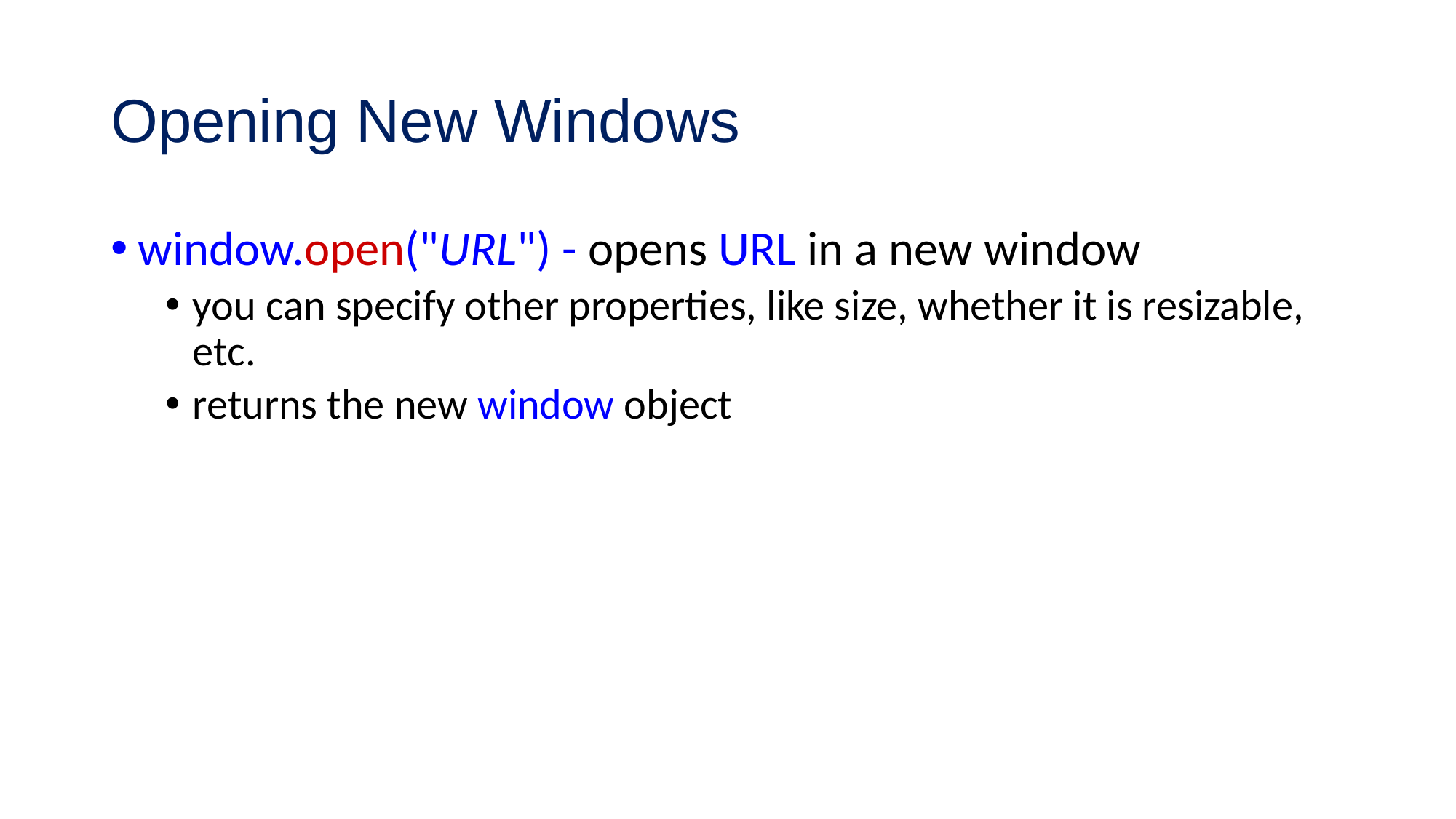

# Opening New Windows
window.open("URL") - opens URL in a new window
you can specify other properties, like size, whether it is resizable, etc.
returns the new window object